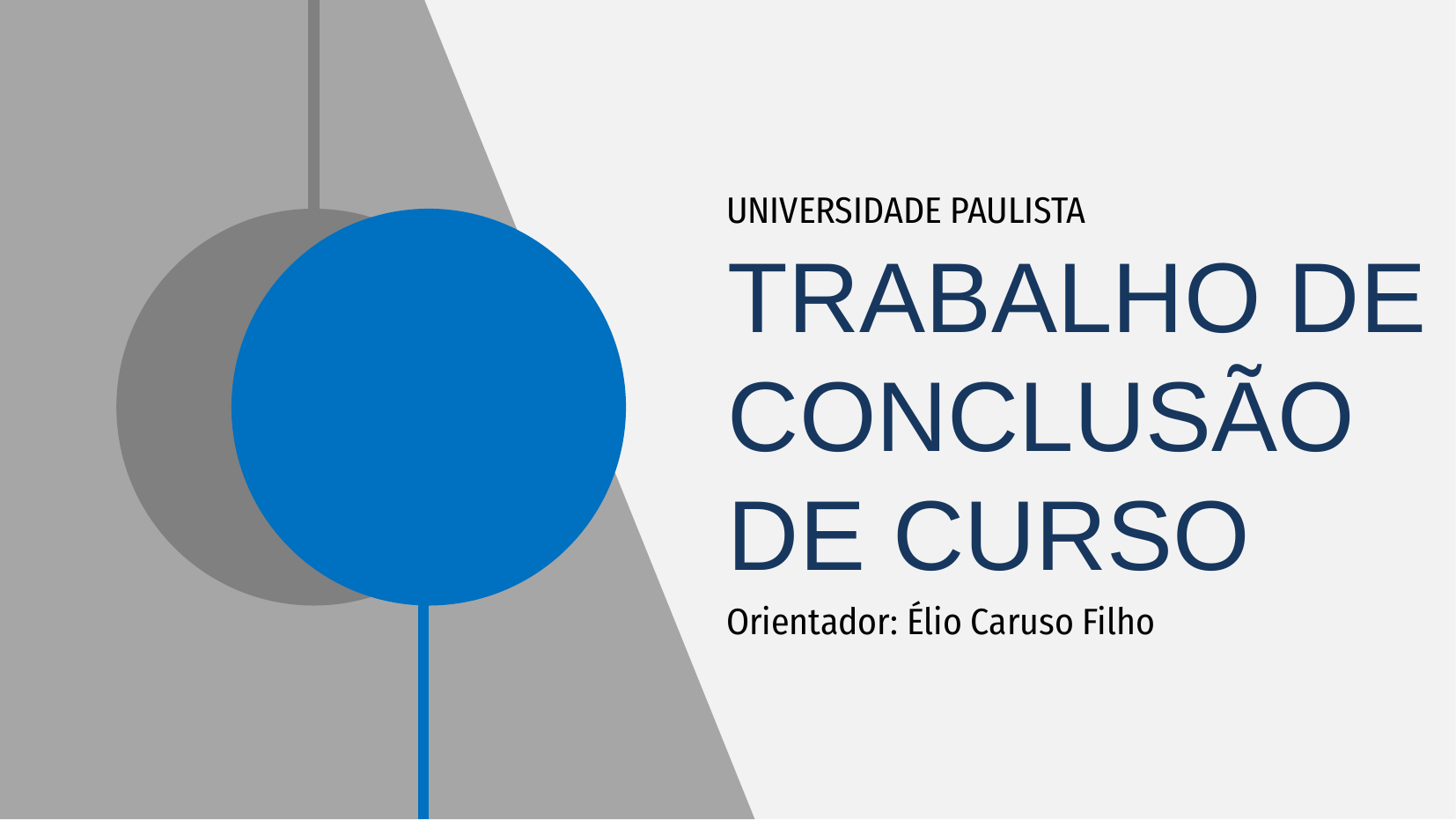

UNIVERSIDADE PAULISTA

# TRABALHO DE CONCLUSÃO DE CURSO
Orientador: Élio Caruso Filho